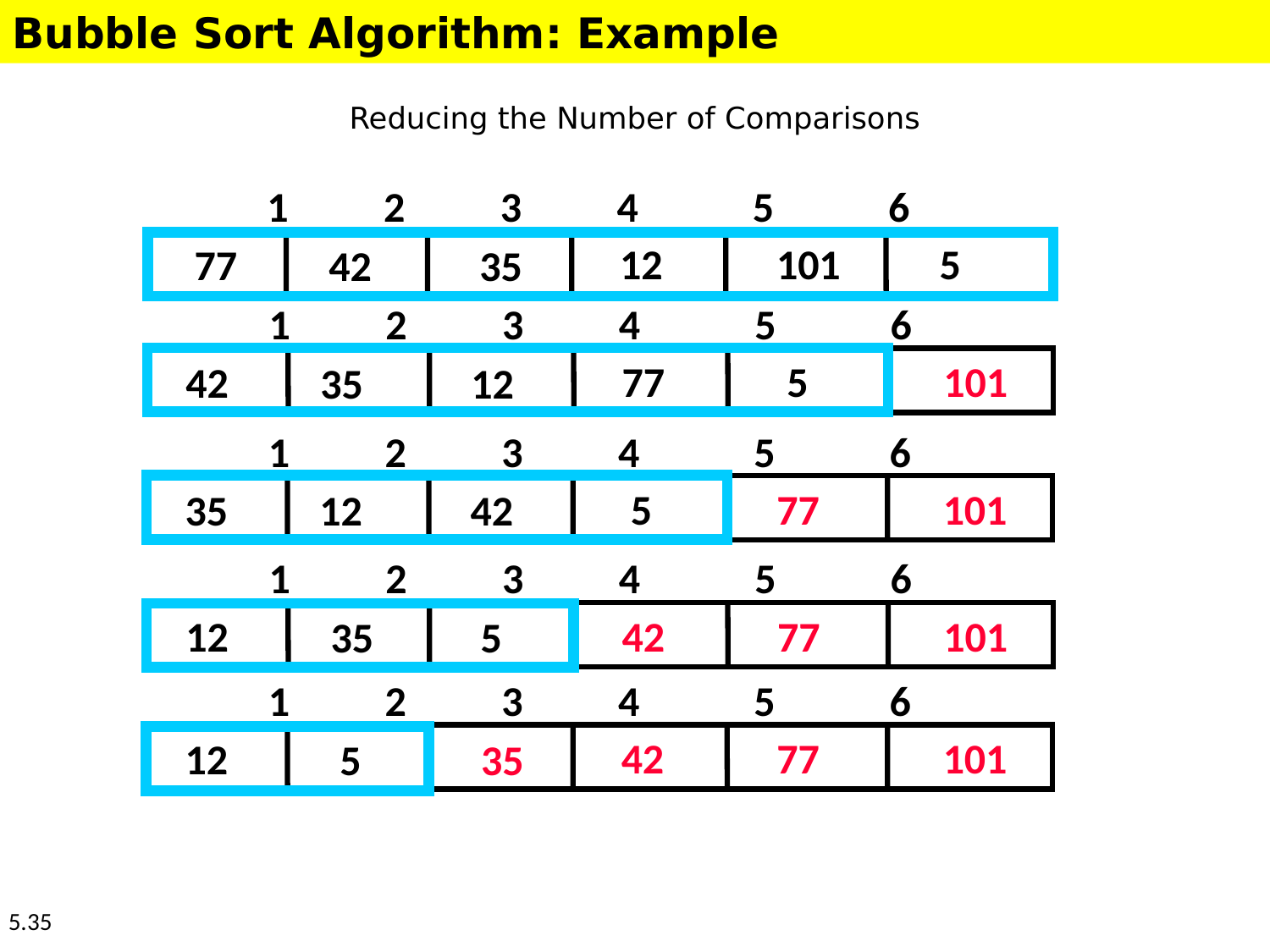

Bubble Sort Algorithm: Example
# Reducing the Number of Comparisons
1          2          3          4            5            6

12
 101

 5
 77
 42
 35

1          2          3          4            5            6

77
  5

 101
42
35
12

1          2          3          4            5            6

 5
 77

 101
35
12
42

1          2          3          4            5            6

42
 77

 101
12
 35
 5

1          2          3          4            5            6

42
 77

 101
12
  5
 35

5.35